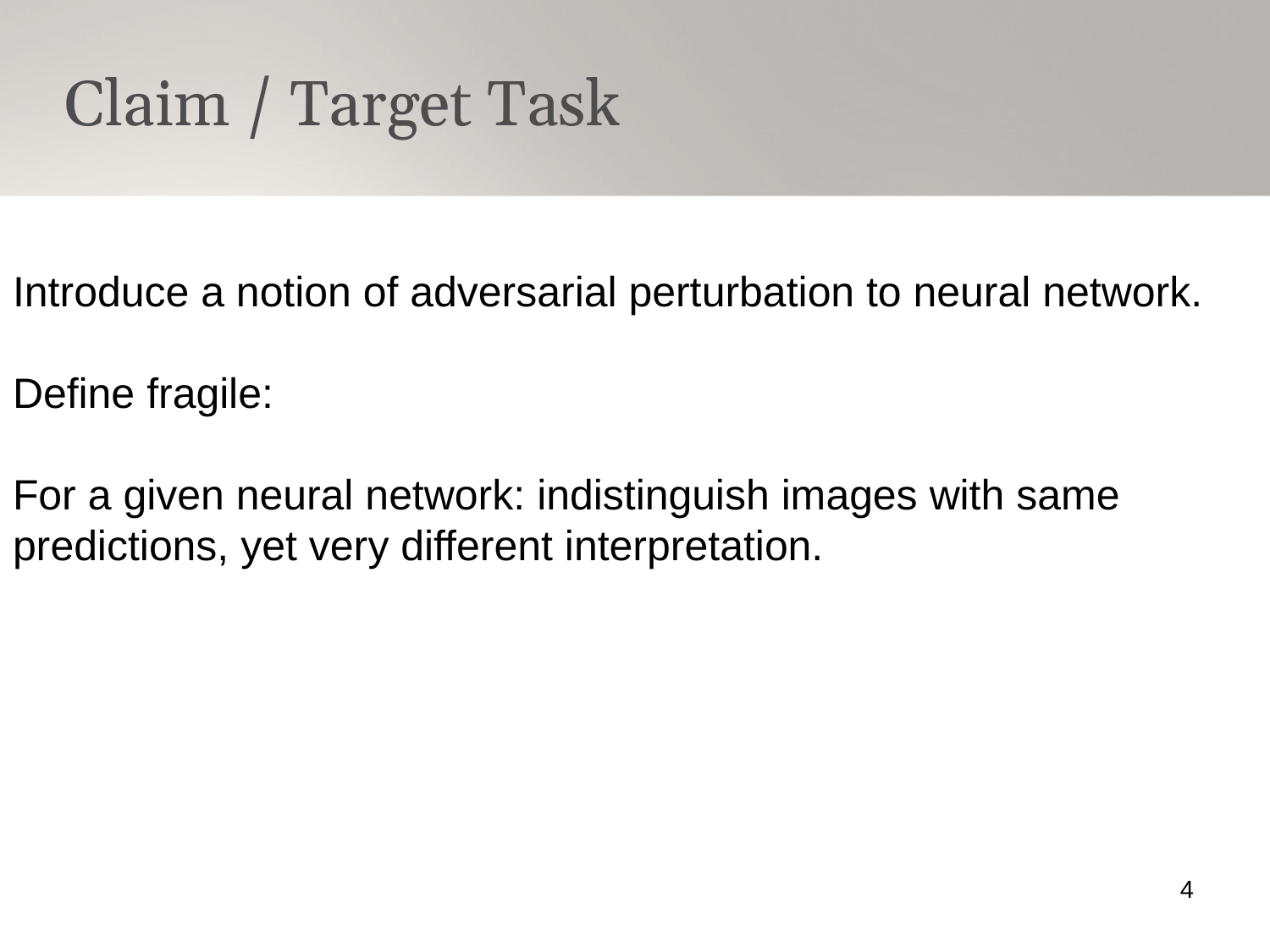

Claim / Target Task

Introduce a notion of adversarial perturbation to neural network.

Define fragile:

For a given neural network: indistinguish images with same predictions, yet very different interpretation.
4